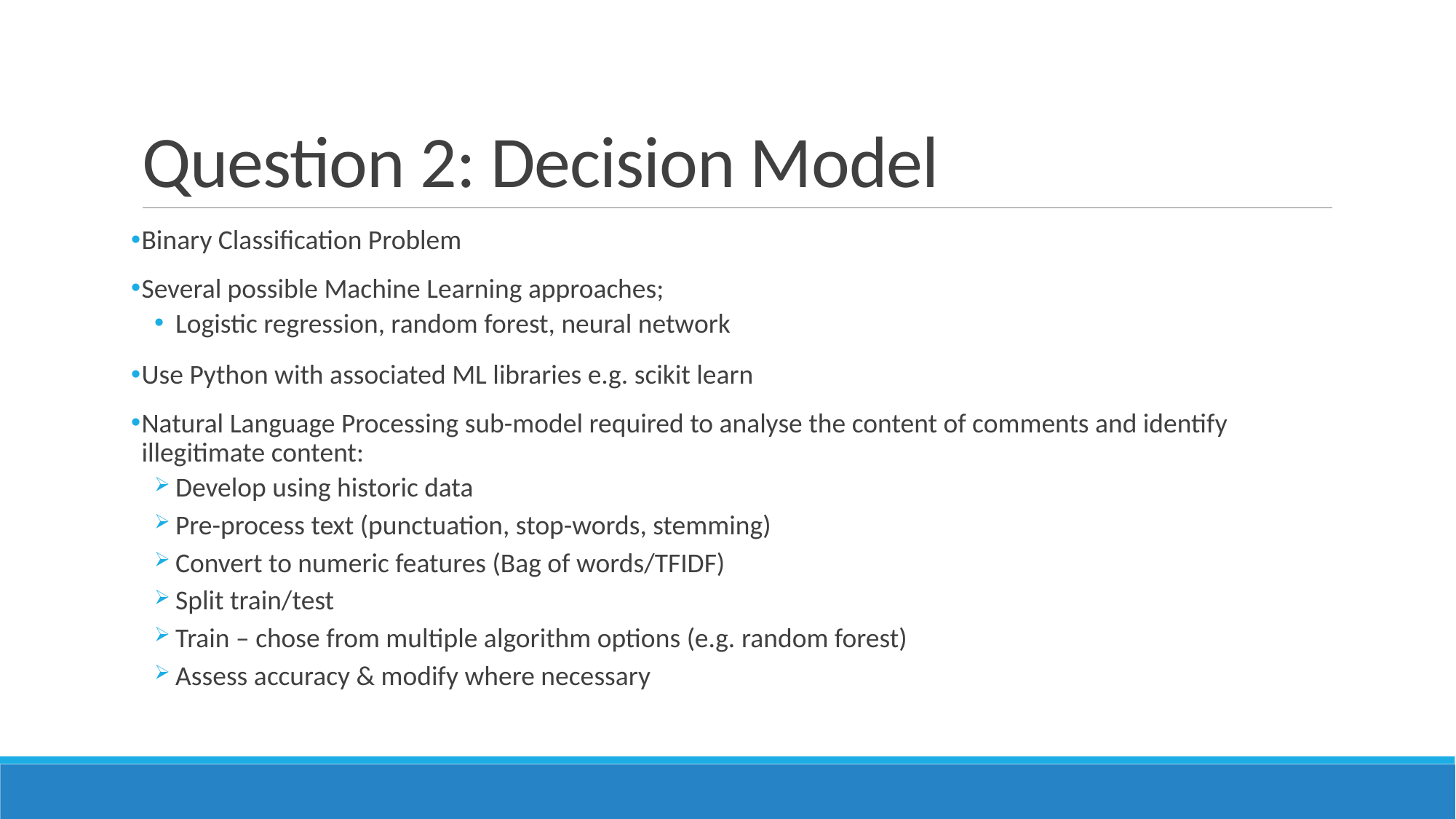

# Question 2: Decision Model
Binary Classification Problem
Several possible Machine Learning approaches;
Logistic regression, random forest, neural network
Use Python with associated ML libraries e.g. scikit learn
Natural Language Processing sub-model required to analyse the content of comments and identify illegitimate content:
Develop using historic data
Pre-process text (punctuation, stop-words, stemming)
Convert to numeric features (Bag of words/TFIDF)
Split train/test
Train – chose from multiple algorithm options (e.g. random forest)
Assess accuracy & modify where necessary